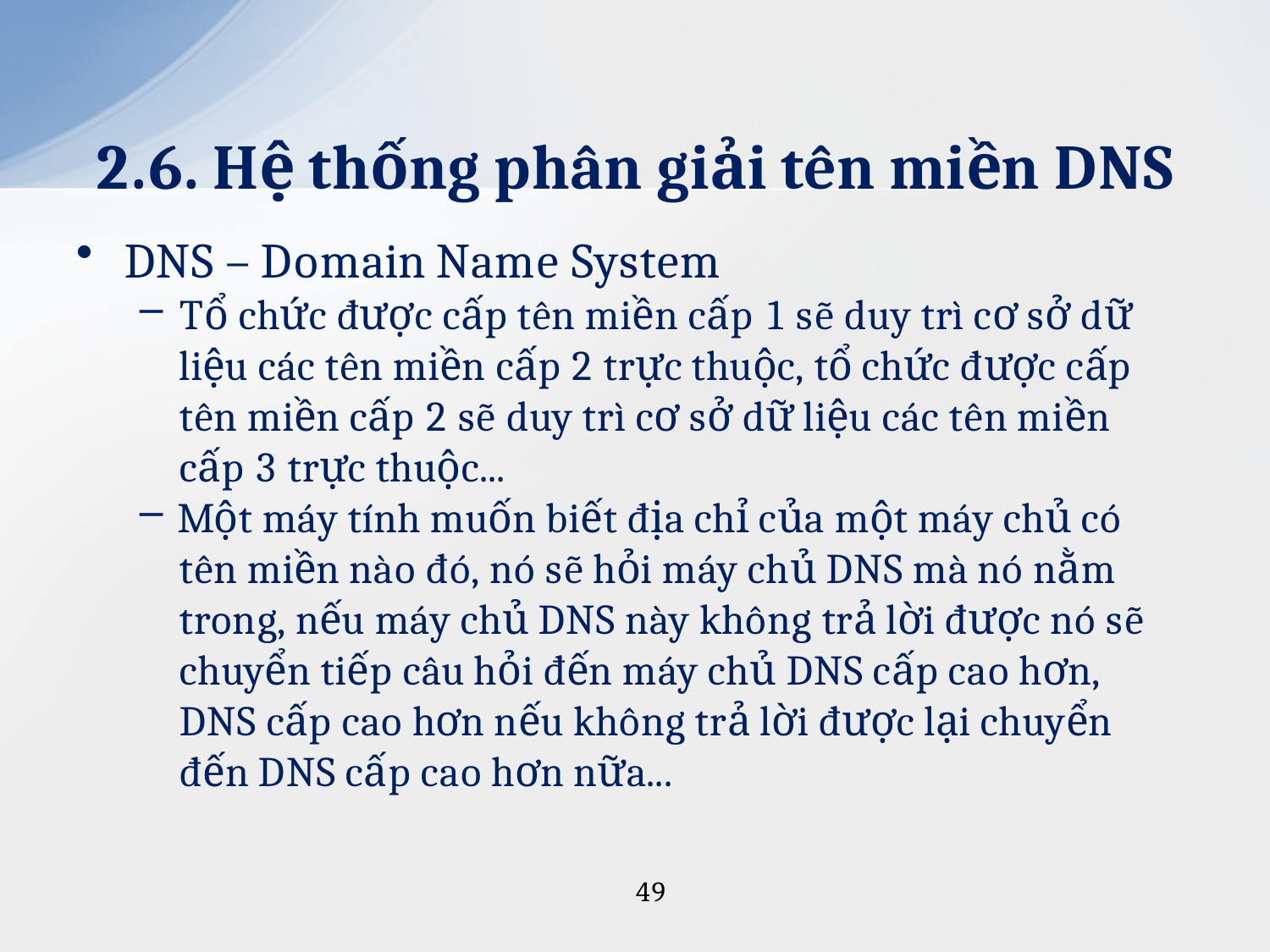

# 2.6. Hệ thống phân giải tên miền DNS
DNS – Domain Name System
Tổ chức được cấp tên miền cấp 1 sẽ duy trì cơ sở dữ liệu các tên miền cấp 2 trực thuộc, tổ chức được cấp tên miền cấp 2 sẽ duy trì cơ sở dữ liệu các tên miền cấp 3 trực thuộc...
Một máy tính muốn biết địa chỉ của một máy chủ có tên miền nào đó, nó sẽ hỏi máy chủ DNS mà nó nằm trong, nếu máy chủ DNS này không trả lời được nó sẽ chuyển tiếp câu hỏi đến máy chủ DNS cấp cao hơn, DNS cấp cao hơn nếu không trả lời được lại chuyển đến DNS cấp cao hơn nữa...

49